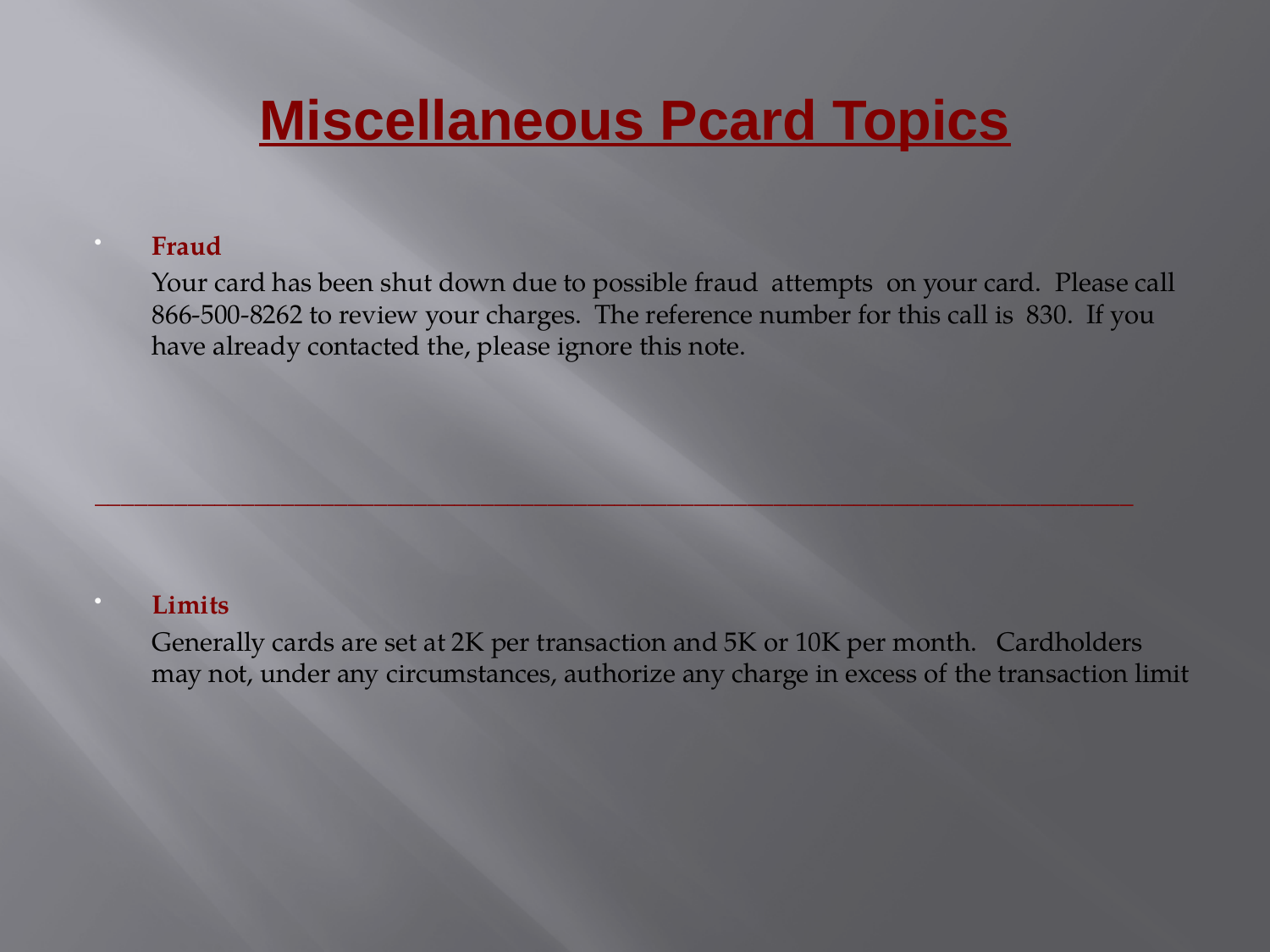

# Miscellaneous Pcard Topics
Fraud
	Your card has been shut down due to possible fraud  attempts  on your card.  Please call 866-500-8262 to review your charges.  The reference number for this call is  830.  If you have already contacted the, please ignore this note.

______________________________________________________________________________

Limits
	Generally cards are set at 2K per transaction and 5K or 10K per month.   Cardholders may not, under any circumstances, authorize any charge in excess of the transaction limit